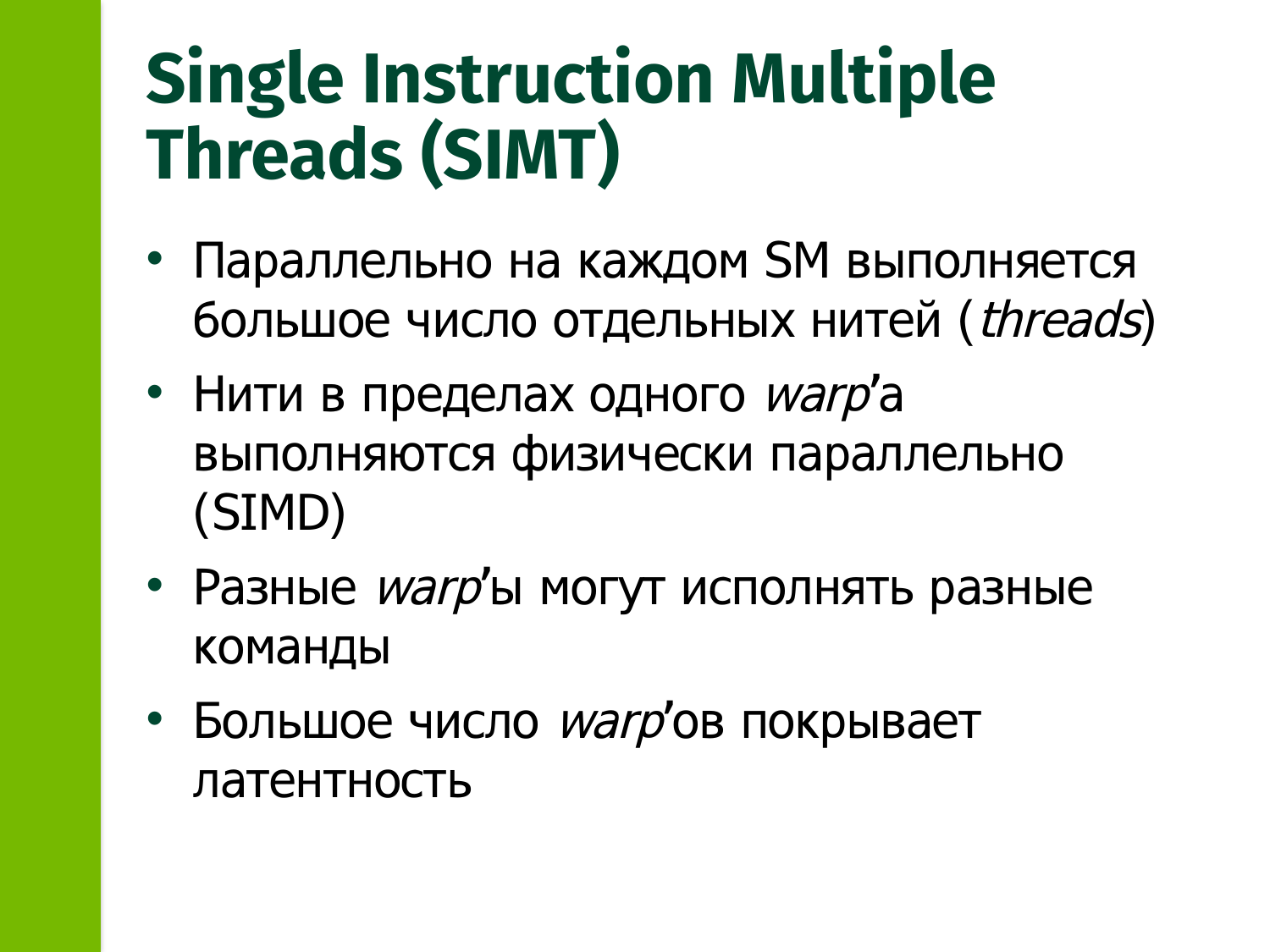

# Single Instruction Multiple Threads (SIMT)
Параллельно на каждом SM выполняется большое число отдельных нитей (threads)
Нити в пределах одного warp’а выполняются физически параллельно (SIMD)
Разные warp’ы могут исполнять разные команды
Большое число warp’ов покрывает латентность